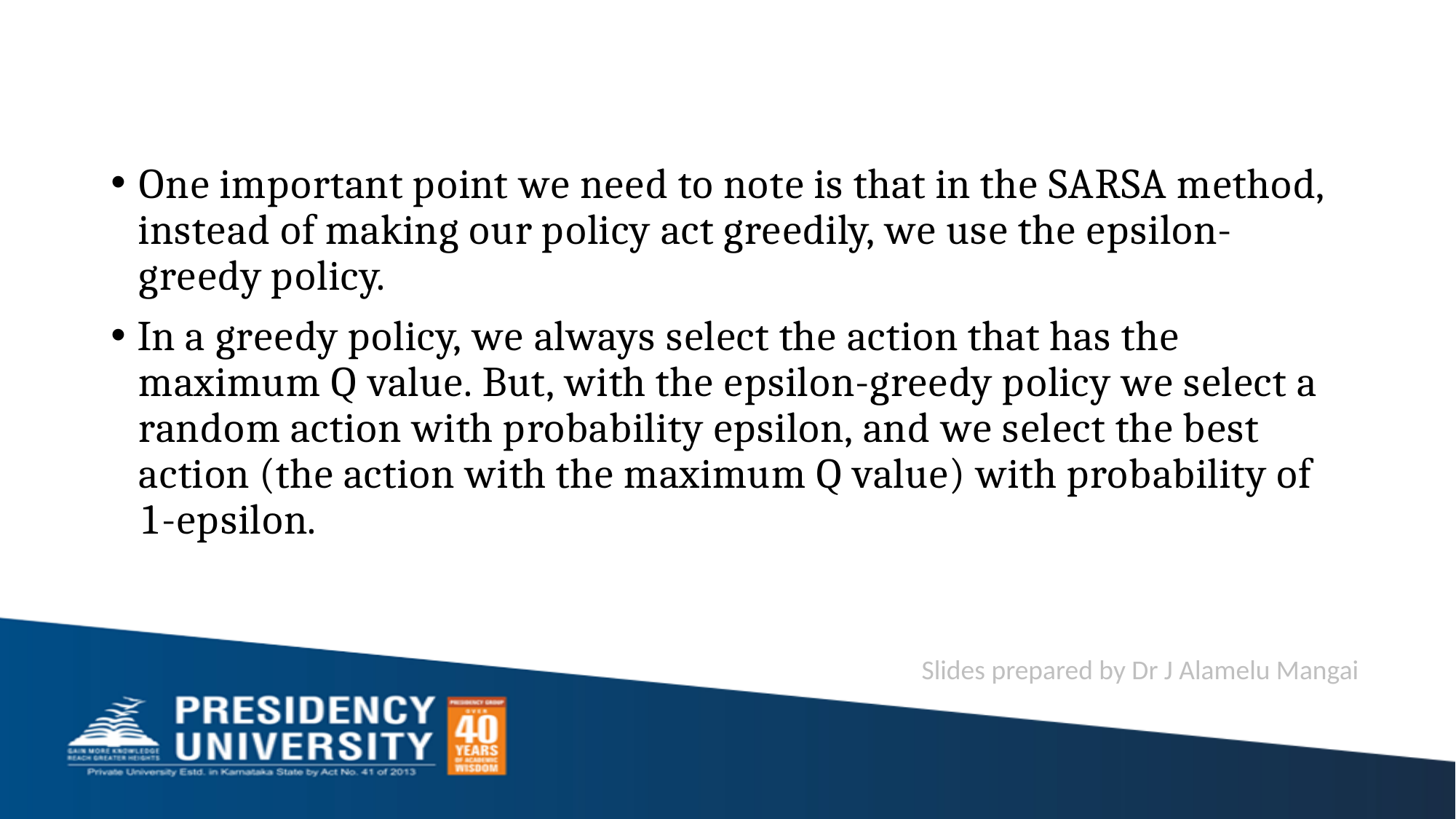

#
One important point we need to note is that in the SARSA method, instead of making our policy act greedily, we use the epsilon-greedy policy.
In a greedy policy, we always select the action that has the maximum Q value. But, with the epsilon-greedy policy we select a random action with probability epsilon, and we select the best action (the action with the maximum Q value) with probability of 1-epsilon.